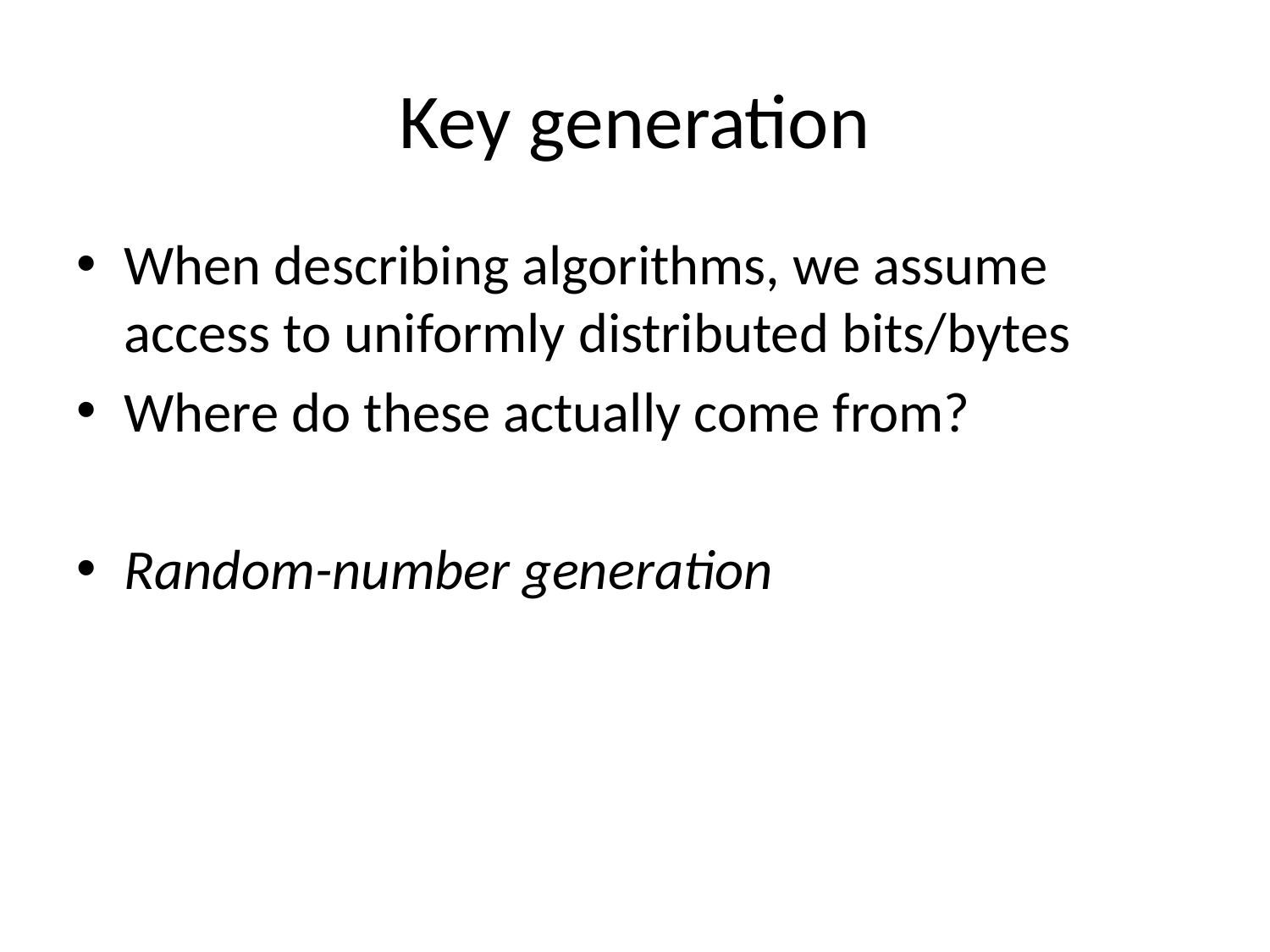

# Key generation
When describing algorithms, we assume access to uniformly distributed bits/bytes
Where do these actually come from?

Random-number generation